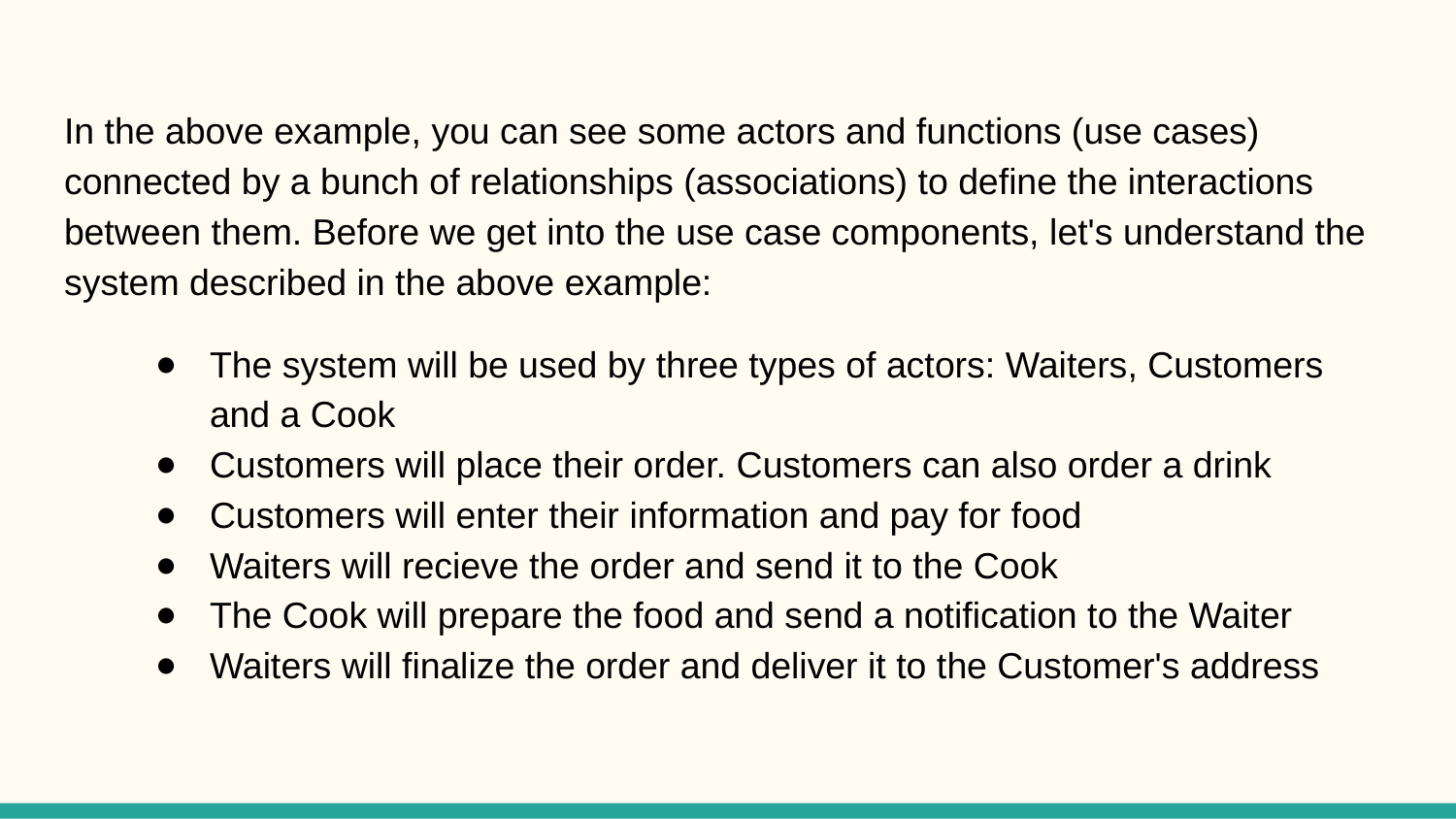

In the above example, you can see some actors and functions (use cases) connected by a bunch of relationships (associations) to define the interactions between them. Before we get into the use case components, let's understand the system described in the above example:
The system will be used by three types of actors: Waiters, Customers and a Cook
Customers will place their order. Customers can also order a drink
Customers will enter their information and pay for food
Waiters will recieve the order and send it to the Cook
The Cook will prepare the food and send a notification to the Waiter
Waiters will finalize the order and deliver it to the Customer's address